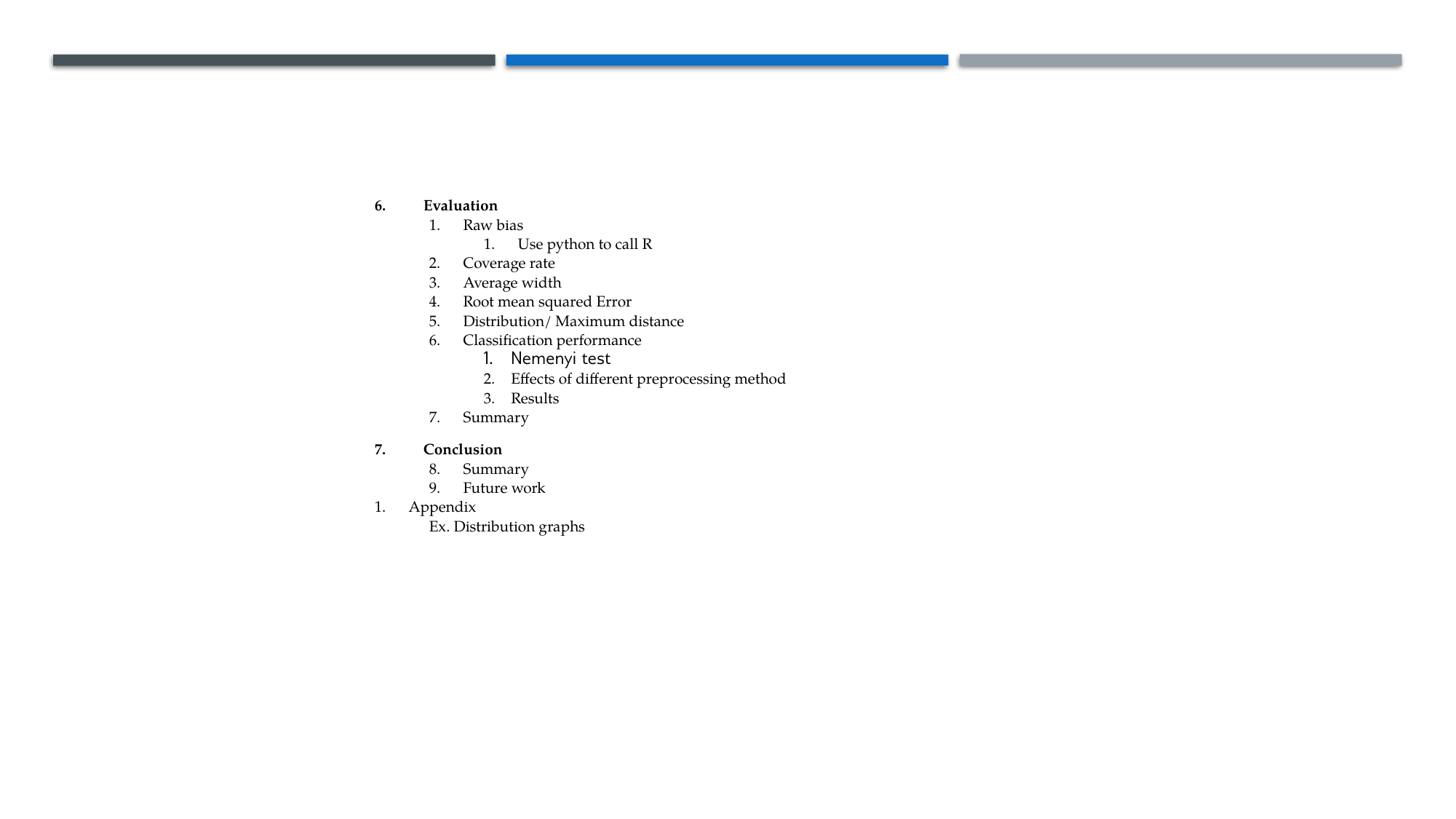

6.	Evaluation
Raw bias
Use python to call R
Coverage rate
Average width
Root mean squared Error
Distribution/ Maximum distance
Classification performance
Nemenyi test
Effects of different preprocessing method
Results
Summary
7.	Conclusion
Summary
Future work
Appendix
Ex. Distribution graphs